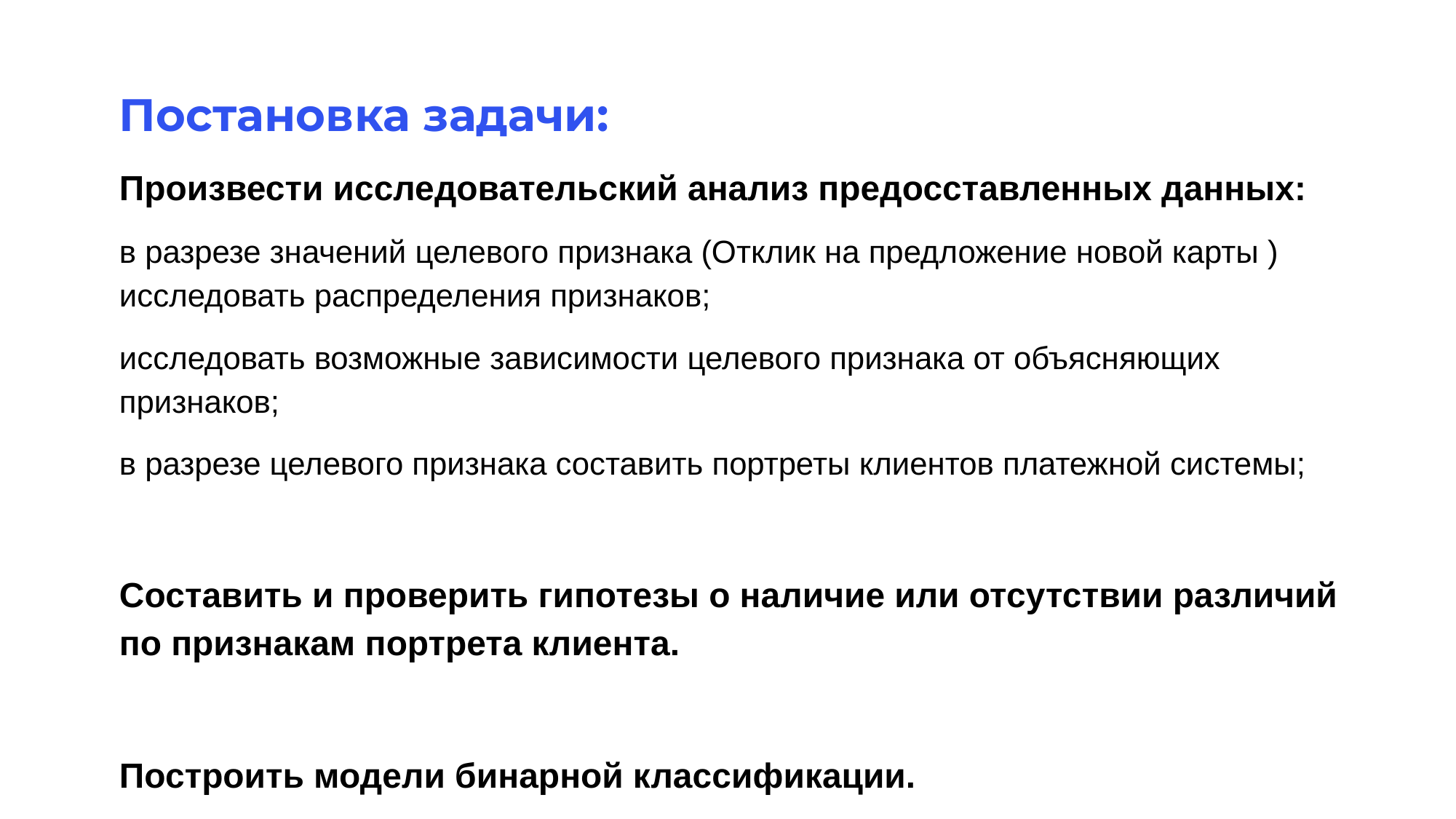

Постановка задачи:
Произвести исследовательский анализ предосставленных данных:
в разрезе значений целевого признака (Отклик на предложение новой карты ) исследовать распределения признаков;
исследовать возможные зависимости целевого признака от объясняющих признаков;
в разрезе целевого признака составить портреты клиентов платежной системы;

Составить и проверить гипотезы о наличие или отсутствии различий по признакам портрета клиента.

Построить модели бинарной классификации.